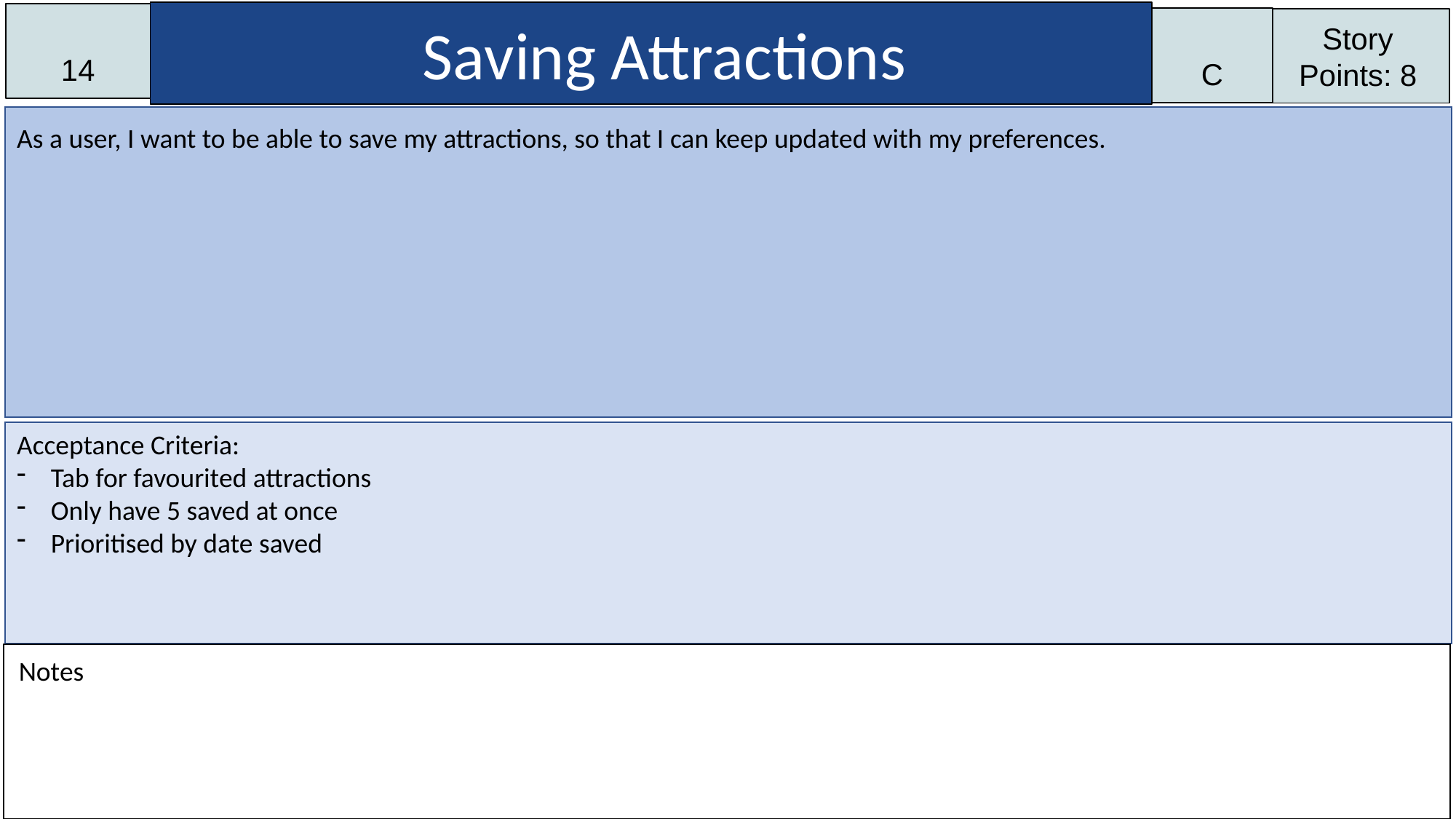

Saving Attractions

14

C
Story Points: 8

As a user, I want to be able to save my attractions, so that I can keep updated with my preferences.

Acceptance Criteria:
Tab for favourited attractions
Only have 5 saved at once
Prioritised by date saved

Notes